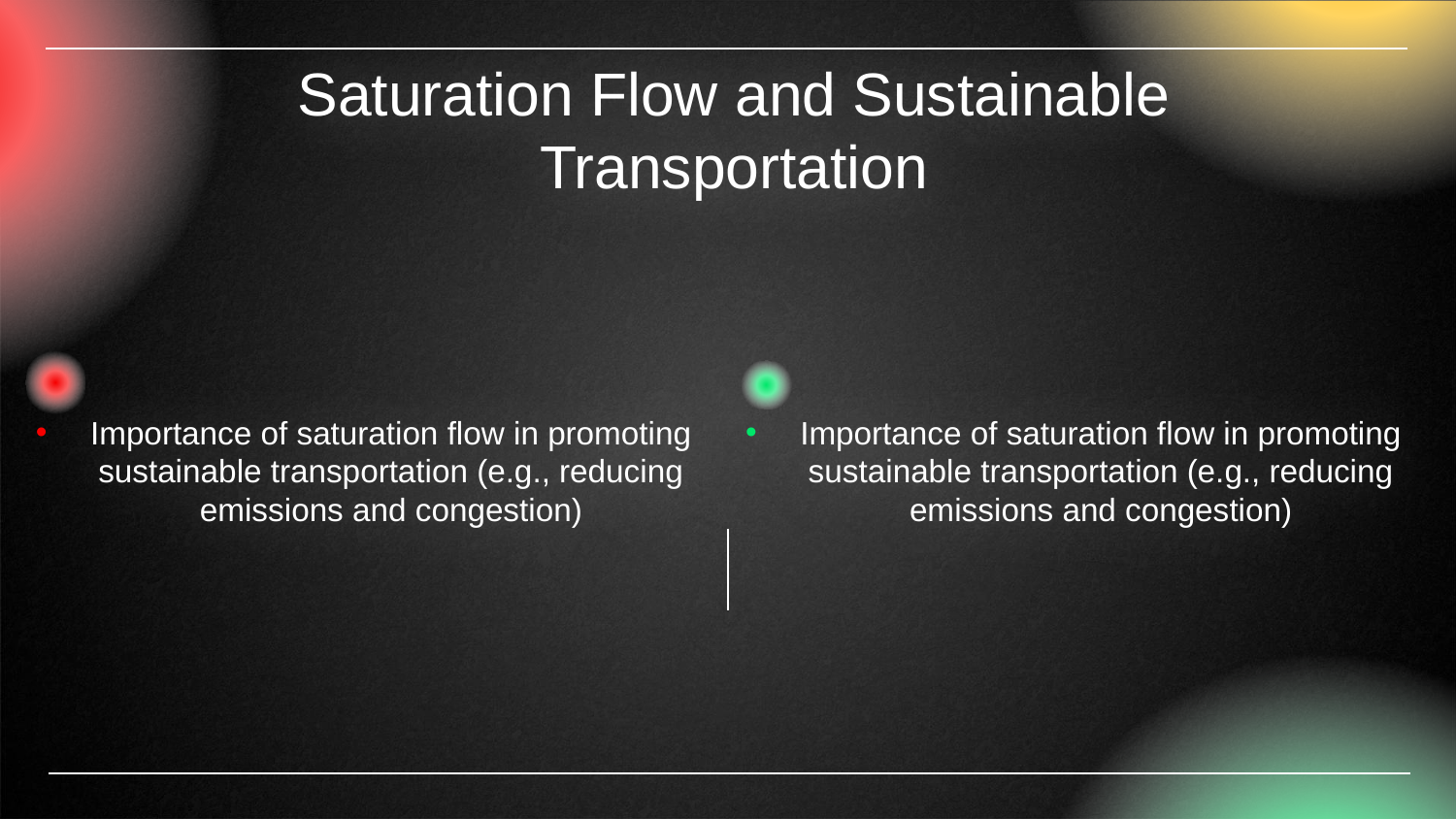

# Saturation Flow and Sustainable Transportation
Importance of saturation flow in promoting sustainable transportation (e.g., reducing emissions and congestion)
Importance of saturation flow in promoting sustainable transportation (e.g., reducing emissions and congestion)